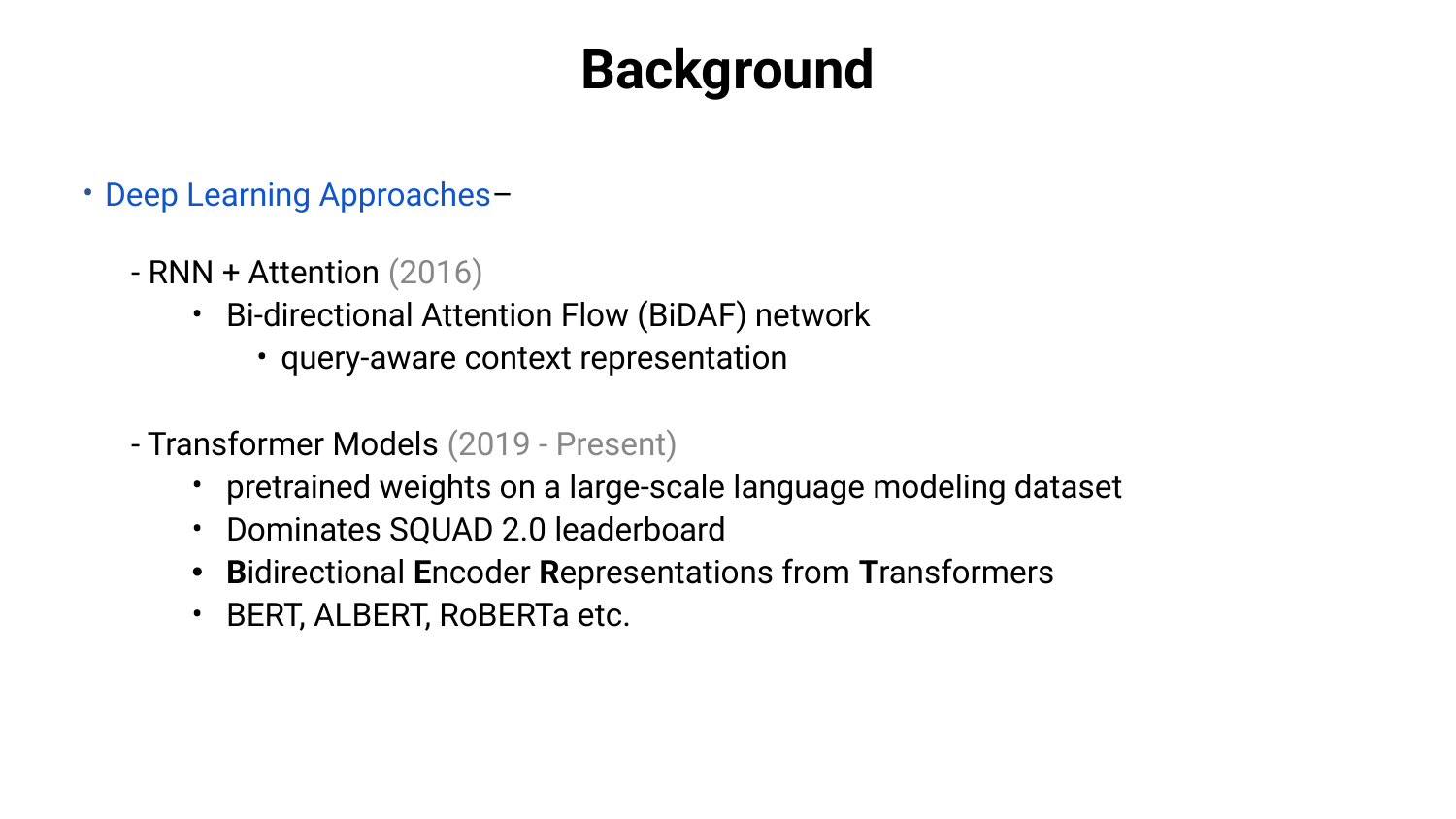

# Background
Deep Learning Approaches–

- RNN + Attention (2016)
Bi-directional Attention Flow (BiDAF) network
query-aware context representation

- Transformer Models (2019 - Present)
pretrained weights on a large-scale language modeling dataset
Dominates SQUAD 2.0 leaderboard
Bidirectional Encoder Representations from Transformers
BERT, ALBERT, RoBERTa etc.